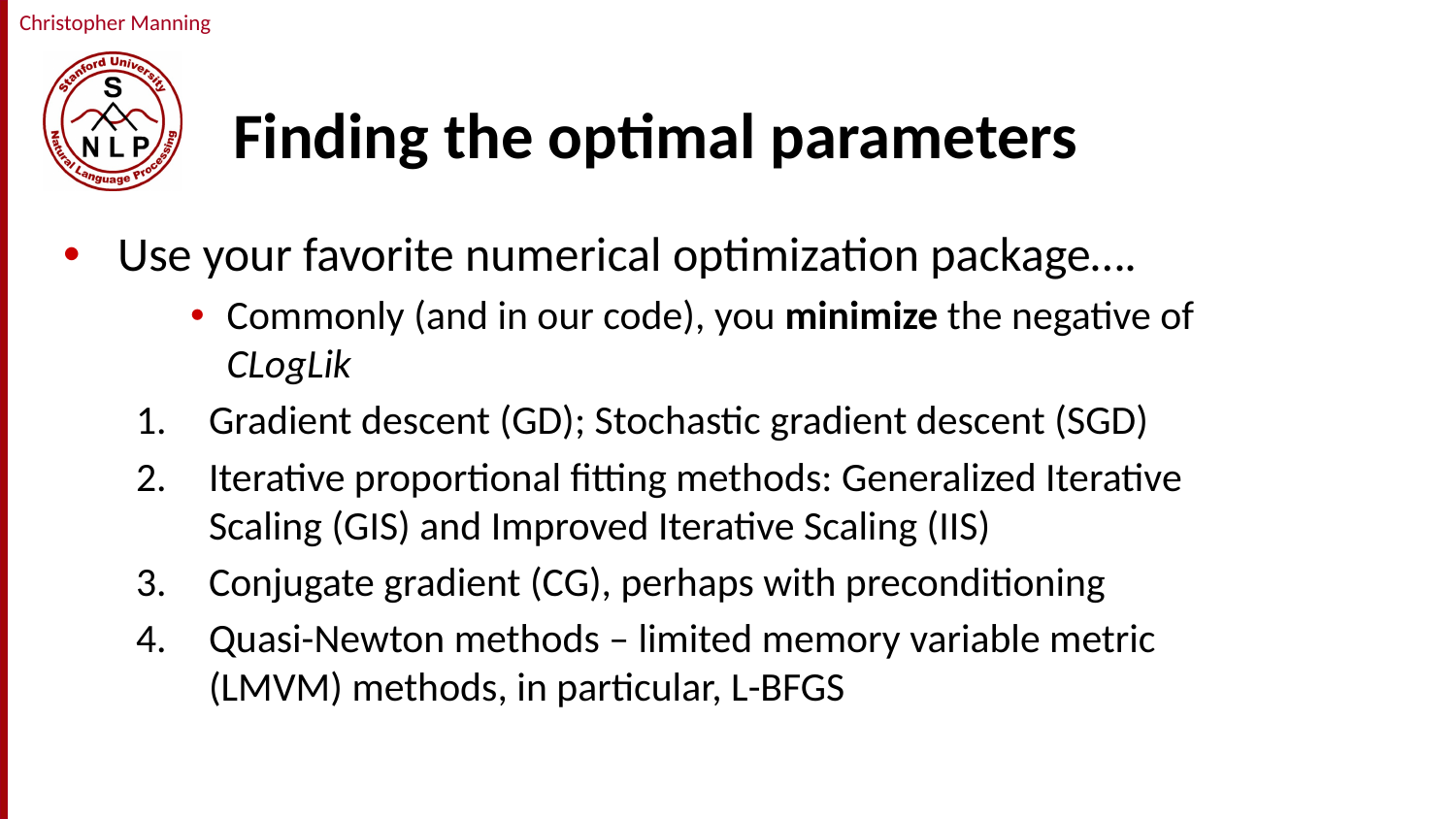

# Finding the optimal parameters
Use your favorite numerical optimization package….
Commonly (and in our code), you minimize the negative of CLogLik
Gradient descent (GD); Stochastic gradient descent (SGD)
Iterative proportional fitting methods: Generalized Iterative Scaling (GIS) and Improved Iterative Scaling (IIS)
Conjugate gradient (CG), perhaps with preconditioning
Quasi-Newton methods – limited memory variable metric (LMVM) methods, in particular, L-BFGS